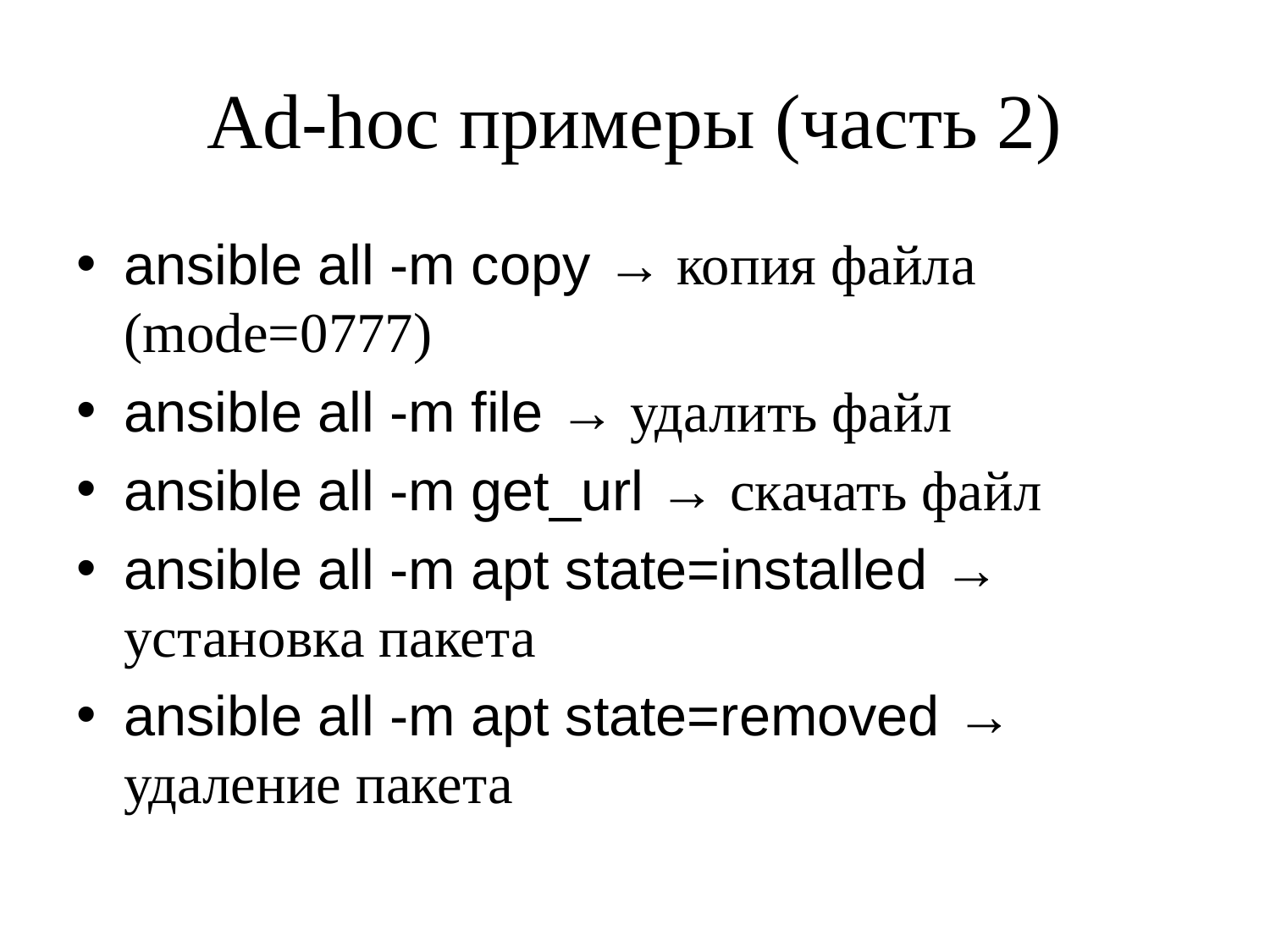

# Ad-hoc примеры (часть 2)
ansible all -m copy → копия файла (mode=0777)
ansible all -m file → удалить файл
ansible all -m get_url → скачать файл
ansible all -m apt state=installed → установка пакета
ansible all -m apt state=removed → удаление пакета